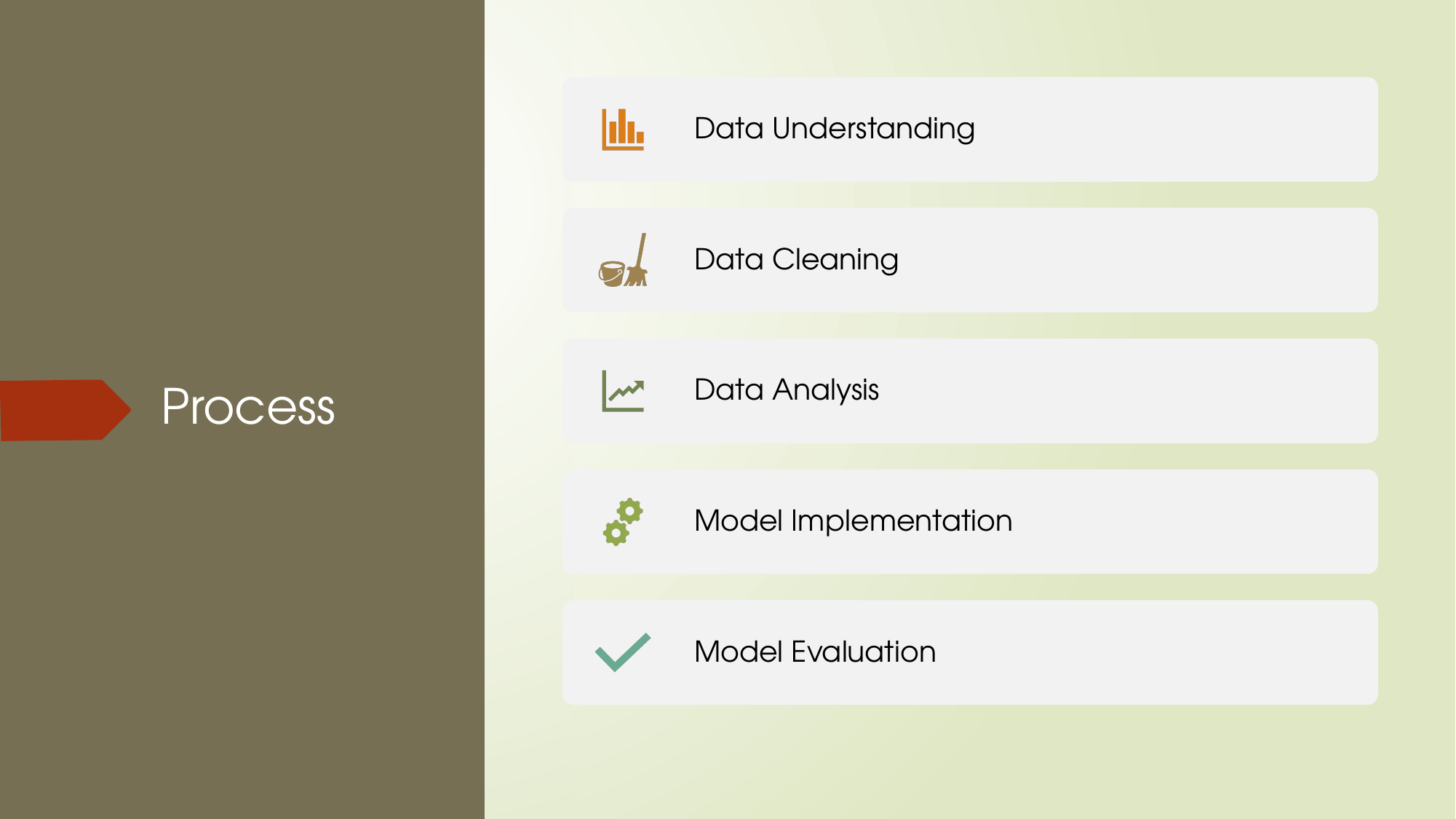

Data Understanding
Data Cleaning
Data Analysis
Model Implementation
Model Evaluation
# Process